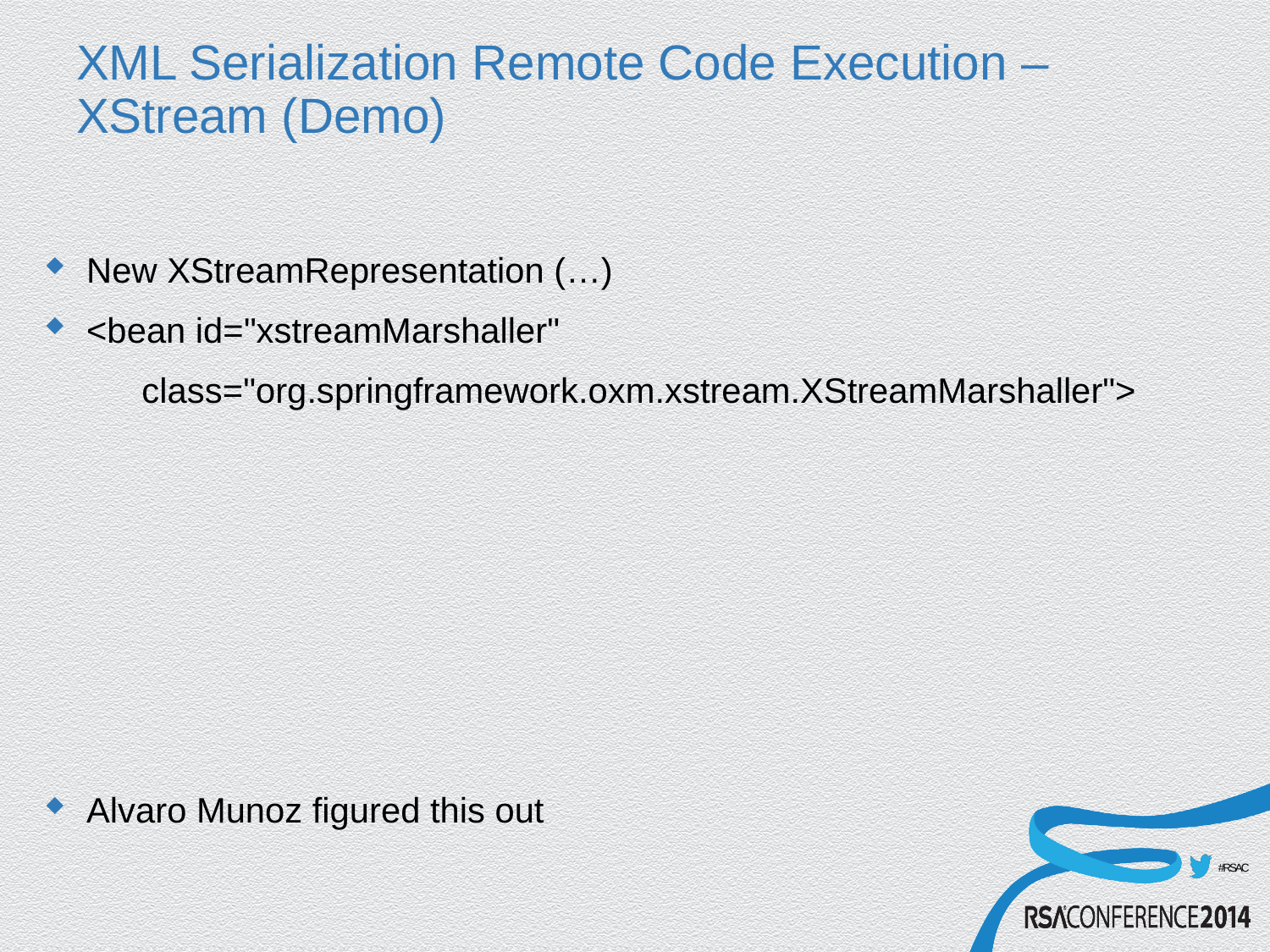

# XML Serialization Remote Code Execution – XStream (Demo)

New XStreamRepresentation (…)
<bean id="xstreamMarshaller"
          class="org.springframework.oxm.xstream.XStreamMarshaller">

Alvaro Munoz figured this out